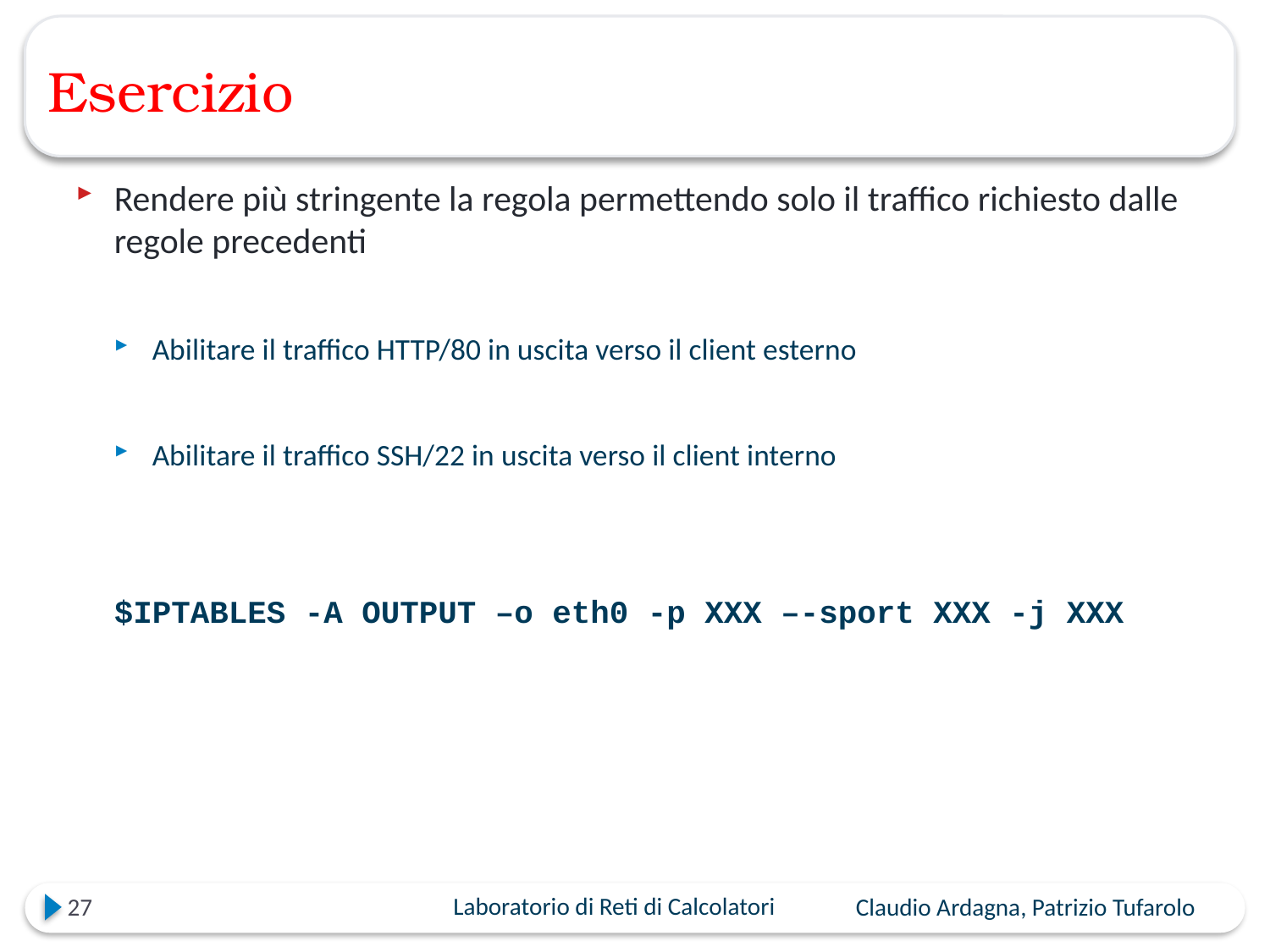

# Esercizio
Rendere più stringente la regola permettendo solo il traffico richiesto dalle regole precedenti

Abilitare il traffico HTTP/80 in uscita verso il client esterno

Abilitare il traffico SSH/22 in uscita verso il client interno

  $IPTABLES -A OUTPUT –o eth0 -p XXX –-sport XXX -j XXX

27